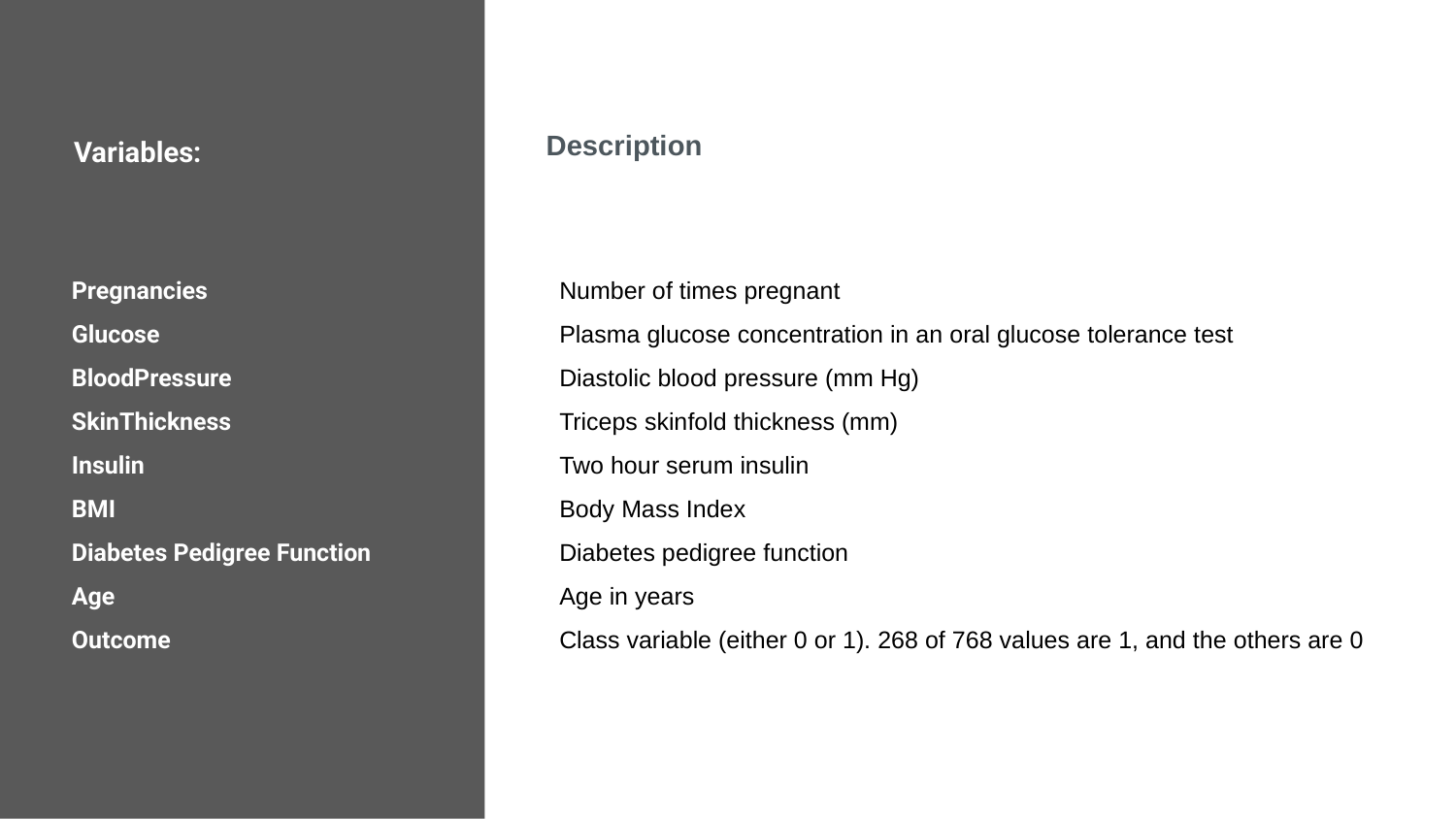

Variables:

Description
| Pregnancies | Number of times pregnant |
| --- | --- |
| Glucose | Plasma glucose concentration in an oral glucose tolerance test |
| BloodPressure | Diastolic blood pressure (mm Hg) |
| SkinThickness | Triceps skinfold thickness (mm) |
| Insulin | Two hour serum insulin |
| BMI | Body Mass Index |
| Diabetes Pedigree Function | Diabetes pedigree function |
| Age | Age in years |
| Outcome | Class variable (either 0 or 1). 268 of 768 values are 1, and the others are 0 |